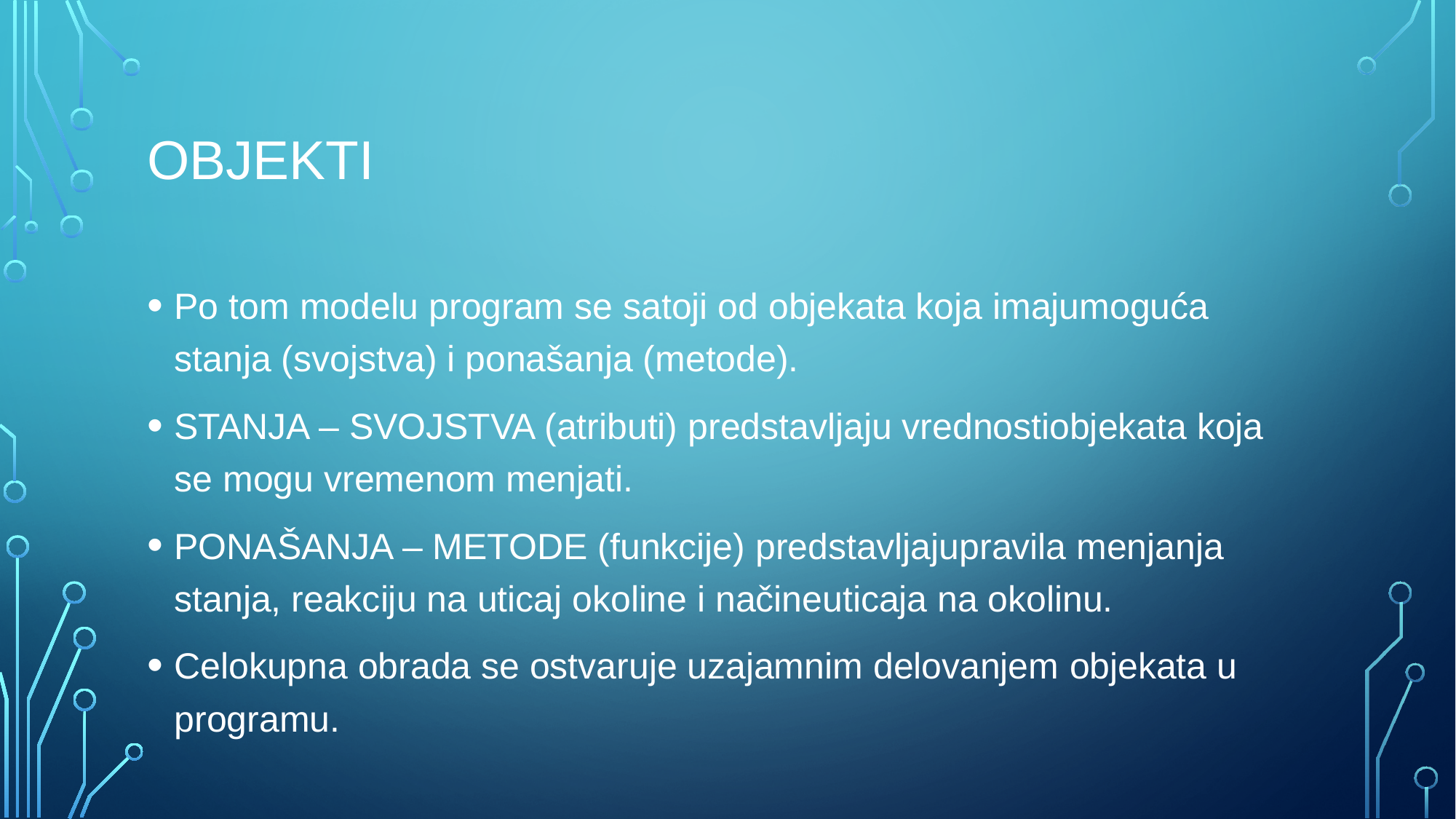

# objekti
Po tom modelu program se satoji od objekata koja imajumoguća stanja (svojstva) i ponašanja (metode).
STANJA – SVOJSTVA (atributi) predstavljaju vrednostiobjekata koja se mogu vremenom menjati.
PONAŠANJA – METODE (funkcije) predstavljajupravila menjanja stanja, reakciju na uticaj okoline i načineuticaja na okolinu.
Celokupna obrada se ostvaruje uzajamnim delovanjem objekata u programu.